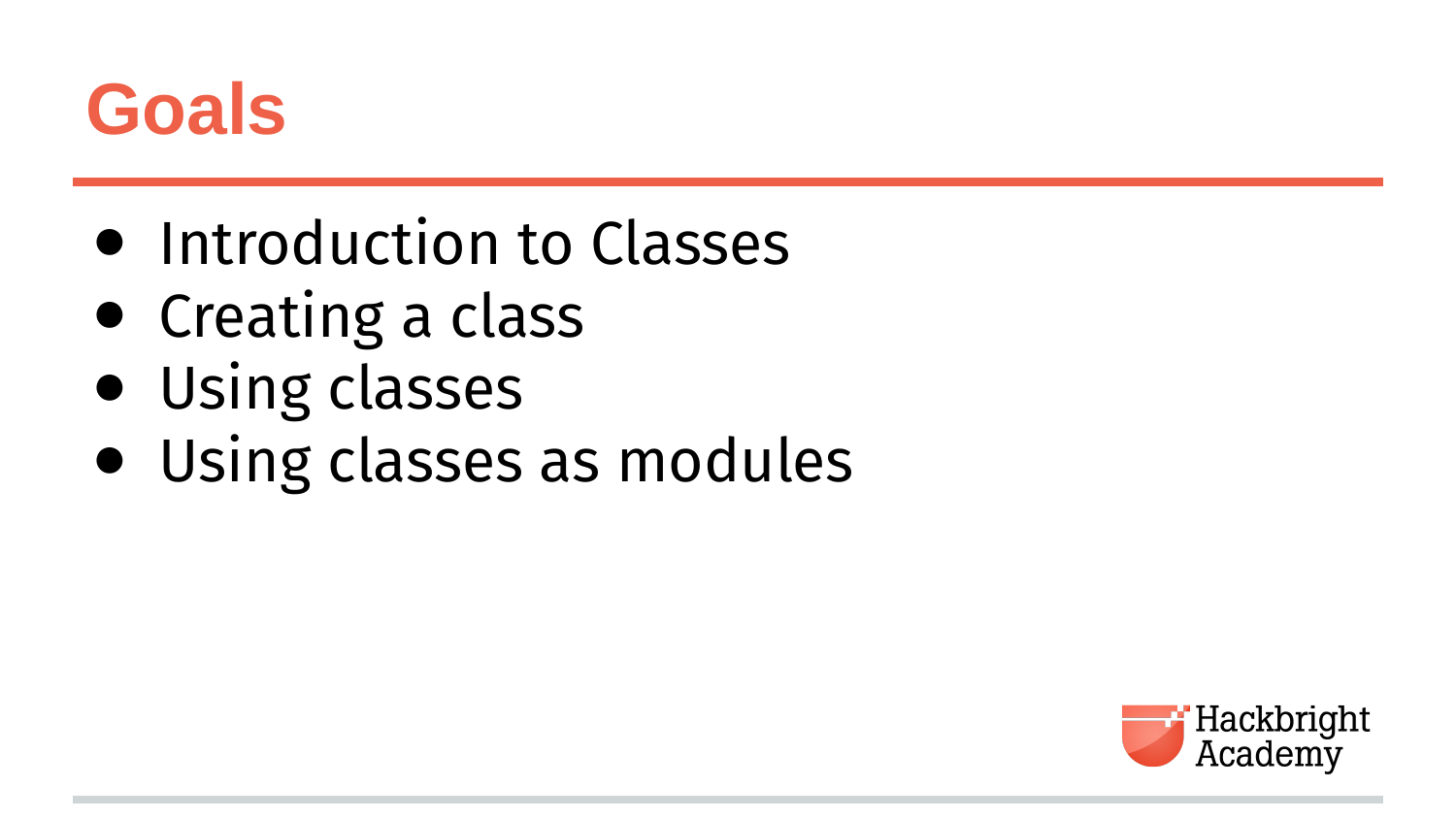

# Goals
Introduction to Classes
Creating a class
Using classes
Using classes as modules